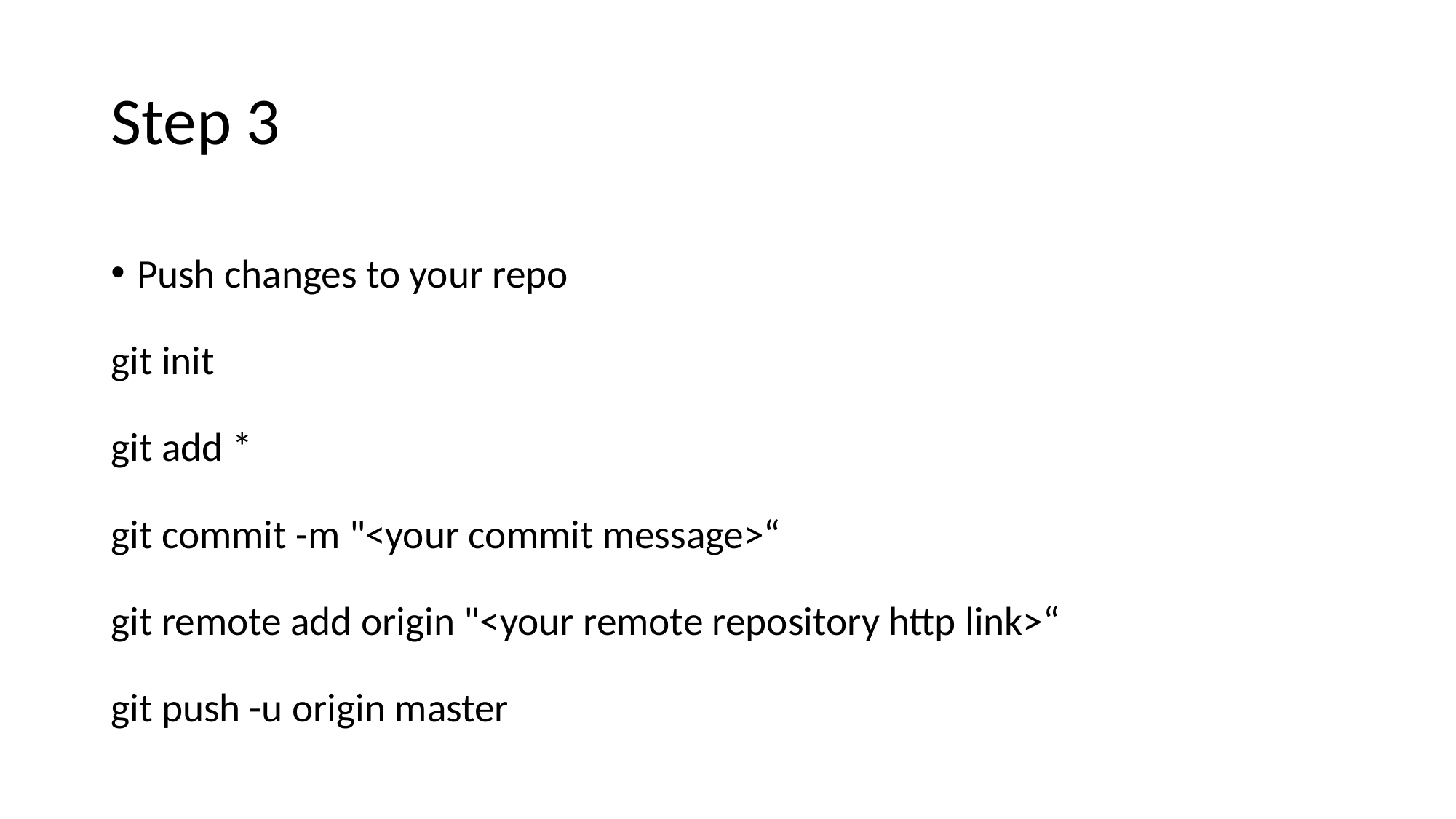

# Step 3
Push changes to your repo
git init
git add *
git commit -m "<your commit message>“
git remote add origin "<your remote repository http link>“
git push -u origin master